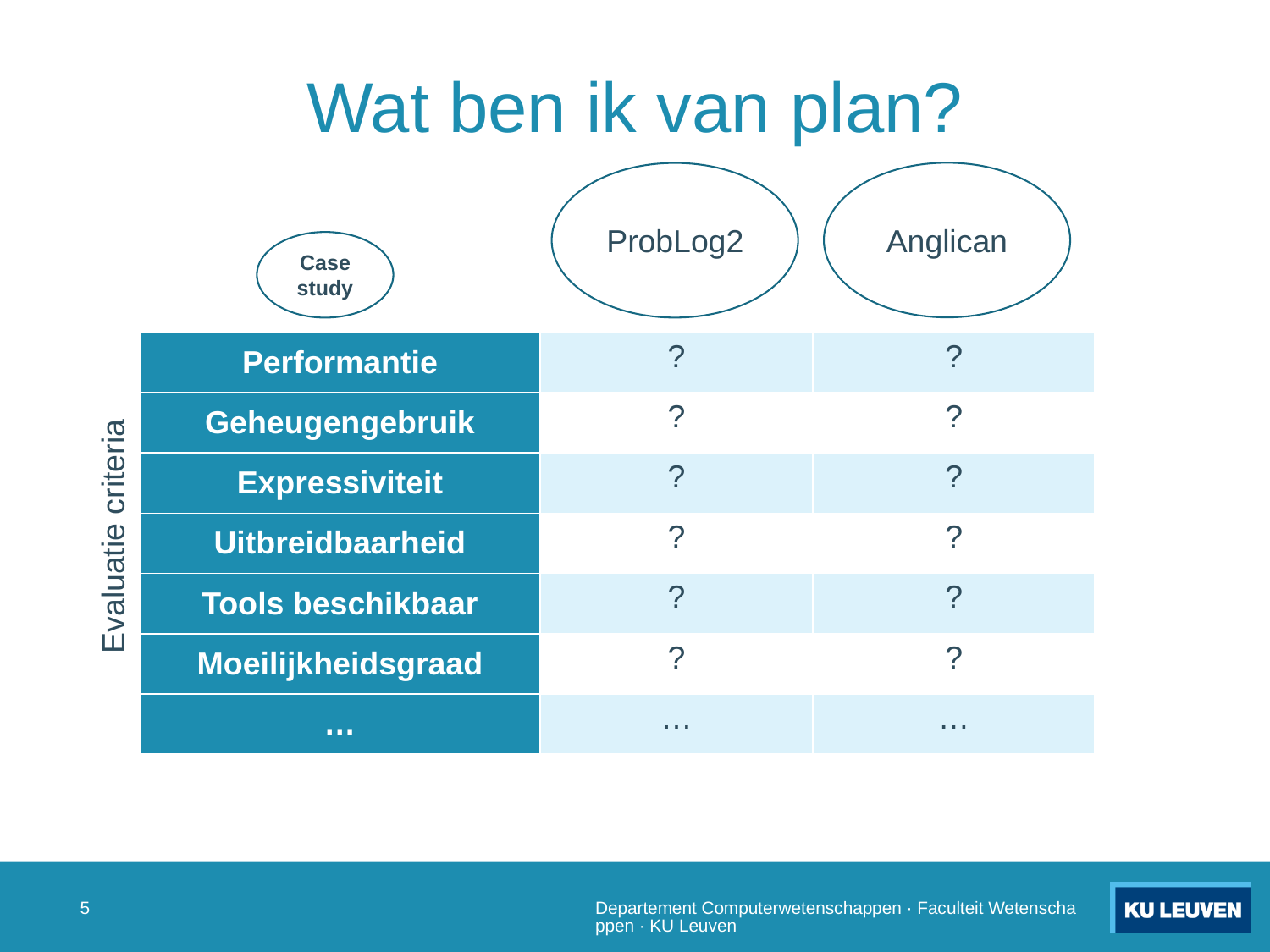

# Wat ben ik van plan?

Anglican

ProbLog2

Case study
| Performantie | ? | ? |
| --- | --- | --- |
| Geheugengebruik | ? | ? |
| Expressiviteit | ? | ? |
| Uitbreidbaarheid | ? | ? |
| Tools beschikbaar | ? | ? |
| Moeilijkheidsgraad | ? | ? |
| … | … | … |
Evaluatie criteria
5
Departement Computerwetenschappen · Faculteit Wetenschappen · KU Leuven